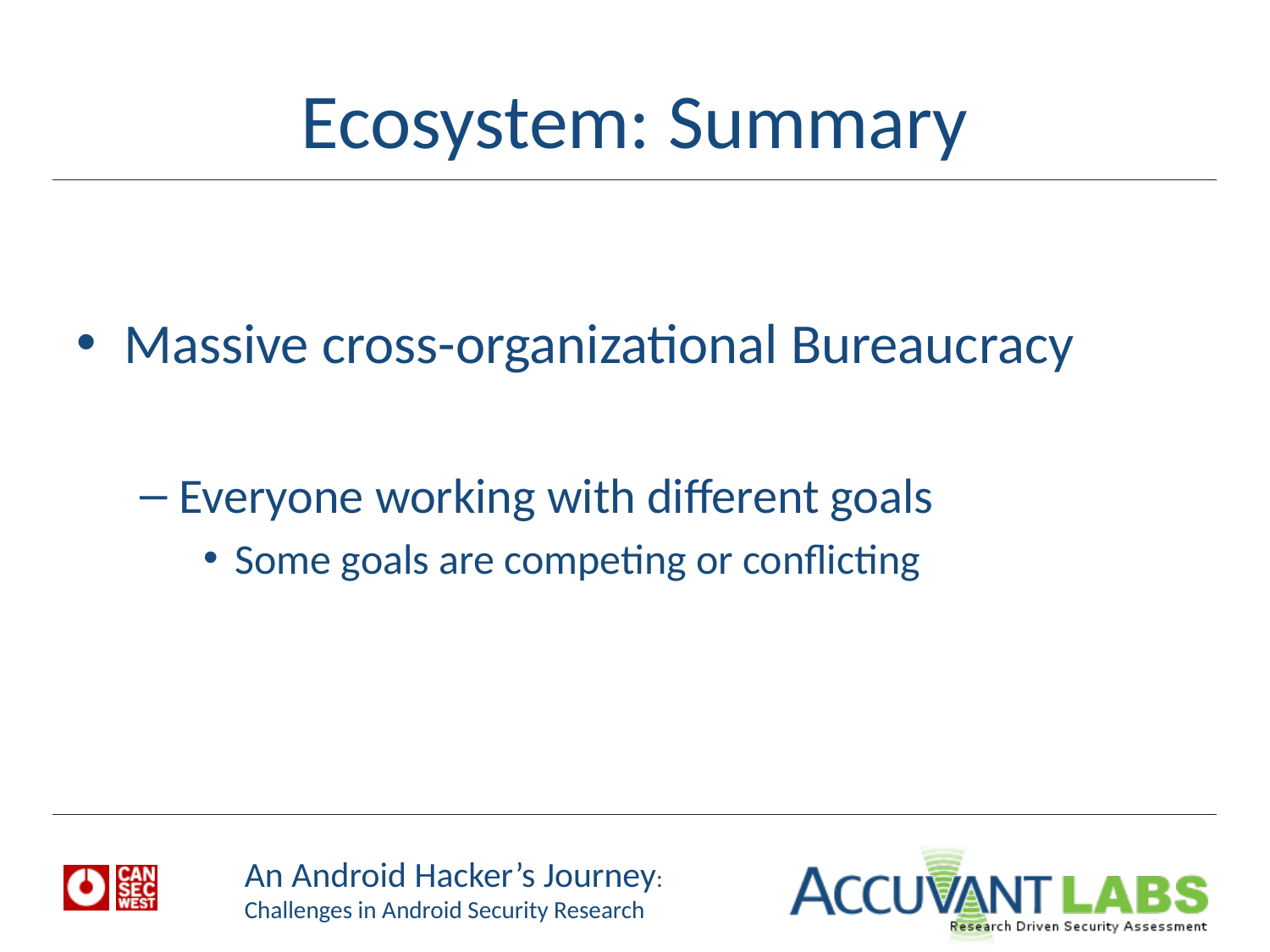

# Ecosystem: Summary

Massive cross-organizational Bureaucracy

Everyone working with different goals
Some goals are competing or conflicting